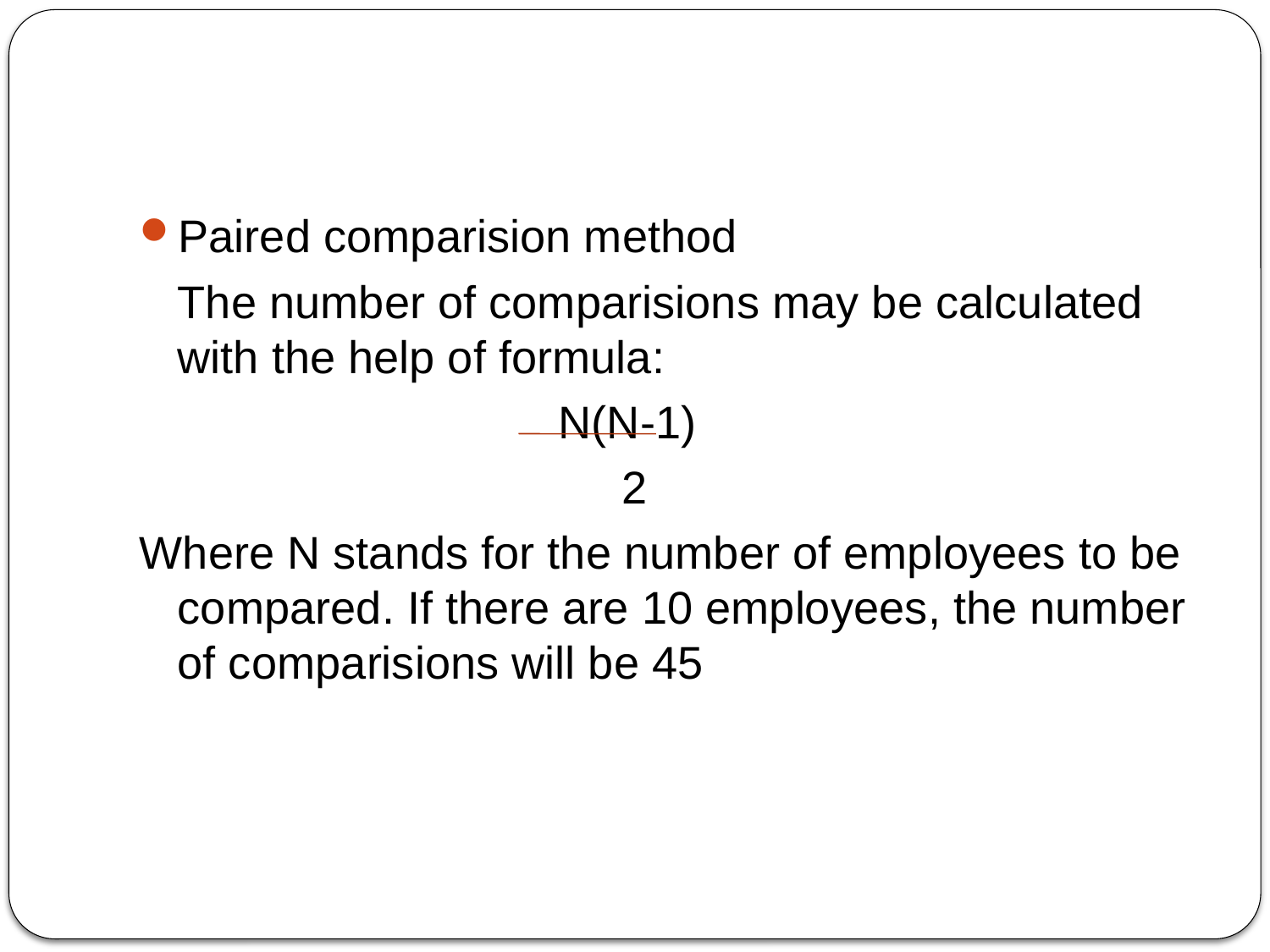

#
Paired comparision method
	The number of comparisions may be calculated with the help of formula:
				N(N-1)
				     2
Where N stands for the number of employees to be compared. If there are 10 employees, the number of comparisions will be 45